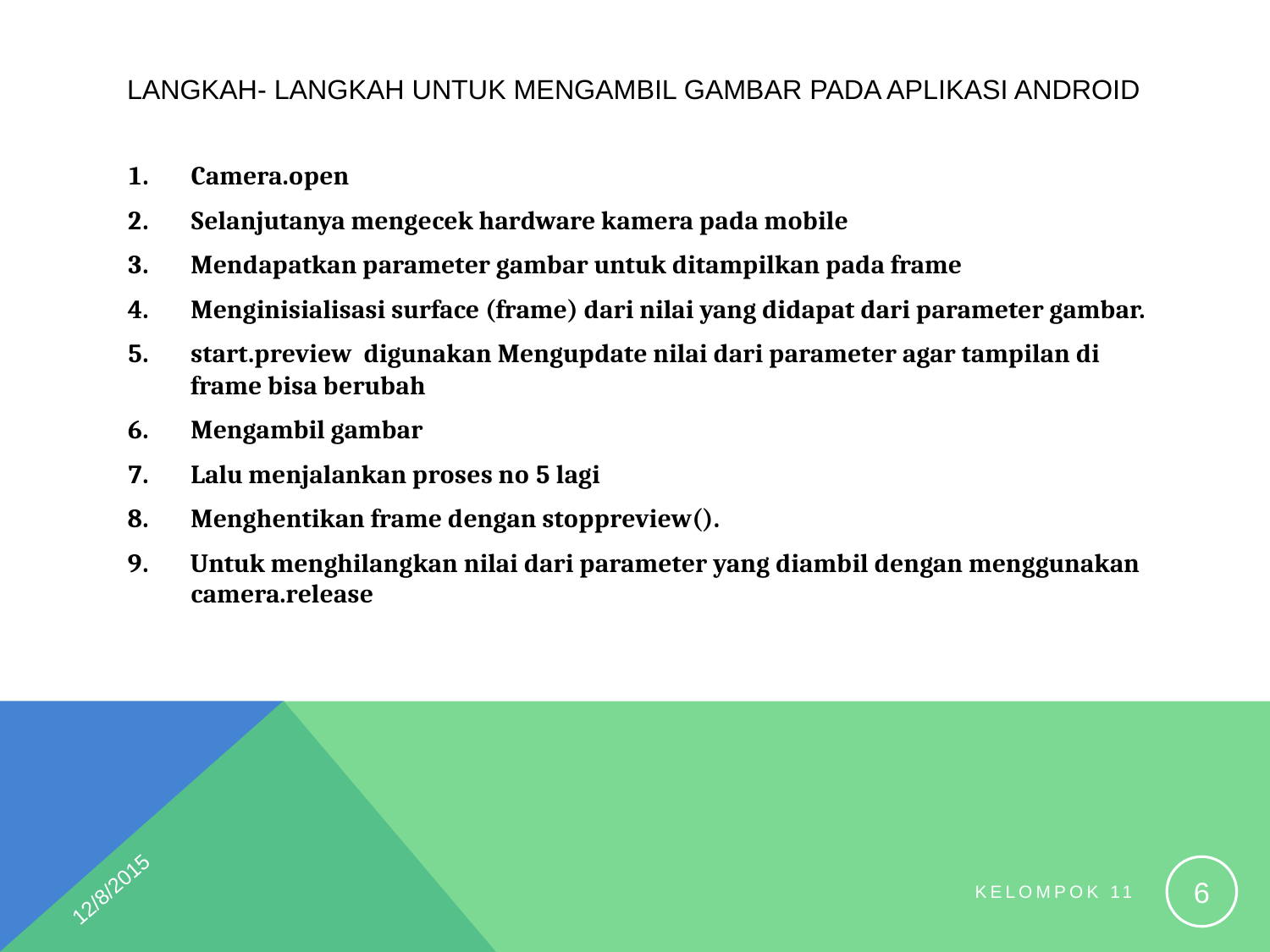

# Langkah- langkah untuk mengambil gambar pada aplikasi android
Camera.open
Selanjutanya mengecek hardware kamera pada mobile
Mendapatkan parameter gambar untuk ditampilkan pada frame
Menginisialisasi surface (frame) dari nilai yang didapat dari parameter gambar.
start.preview  digunakan Mengupdate nilai dari parameter agar tampilan di frame bisa berubah
Mengambil gambar
Lalu menjalankan proses no 5 lagi
Menghentikan frame dengan stoppreview().
Untuk menghilangkan nilai dari parameter yang diambil dengan menggunakan camera.release

12/8/2015
6
Kelompok 11